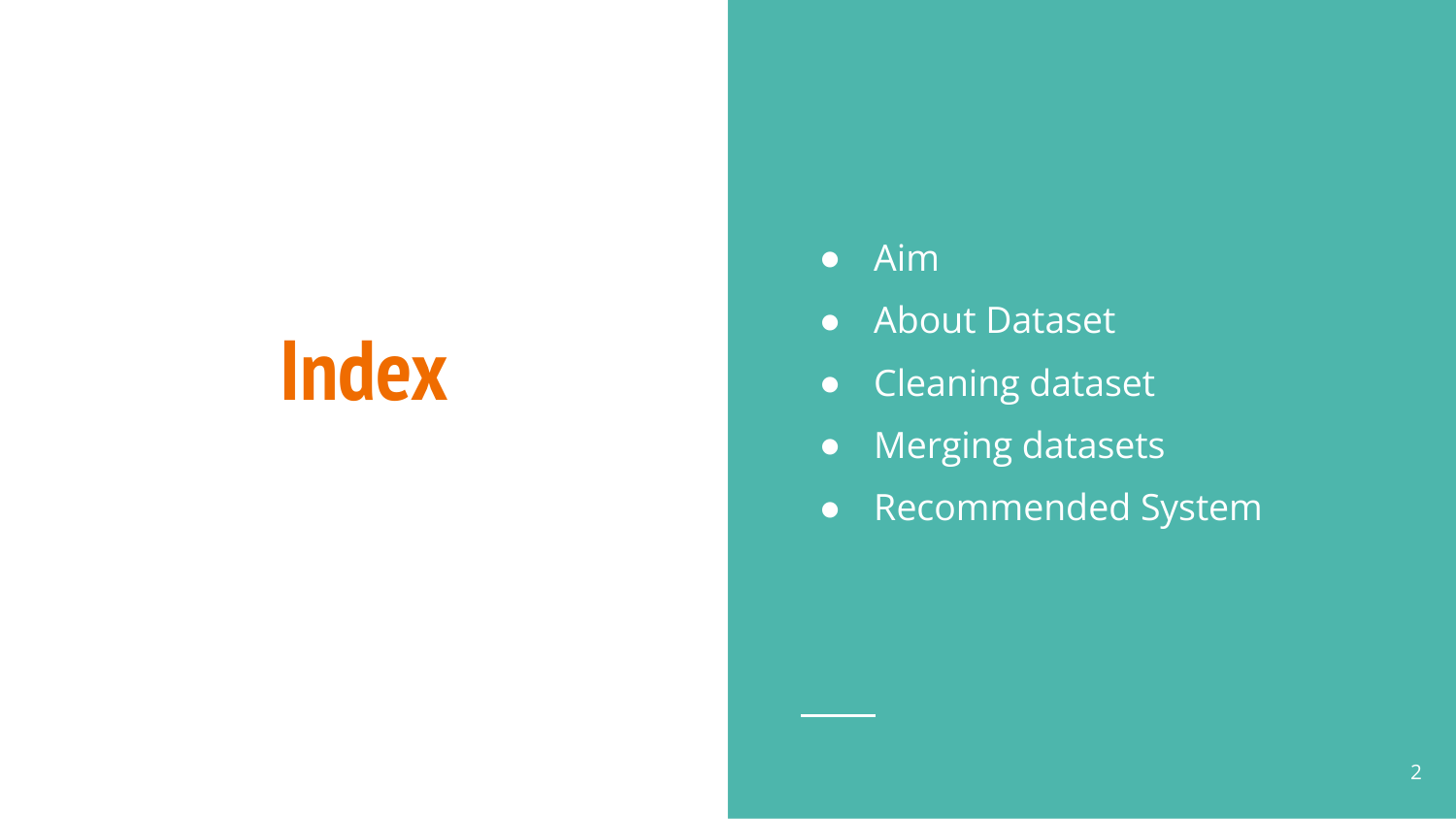

Aim
About Dataset
Cleaning dataset
Merging datasets
Recommended System

# Index
2